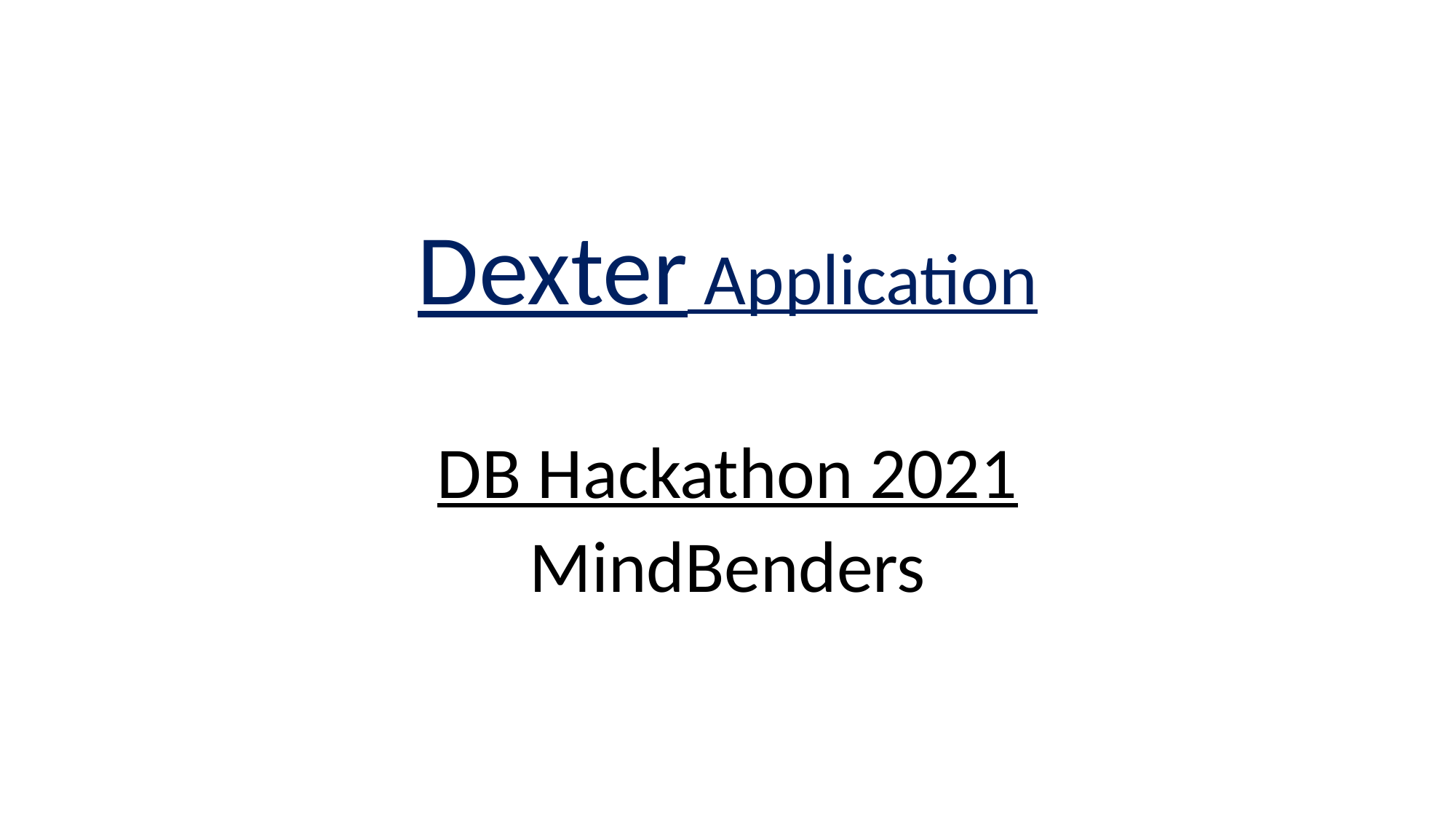

# Dexter Application
DB Hackathon 2021
MindBenders